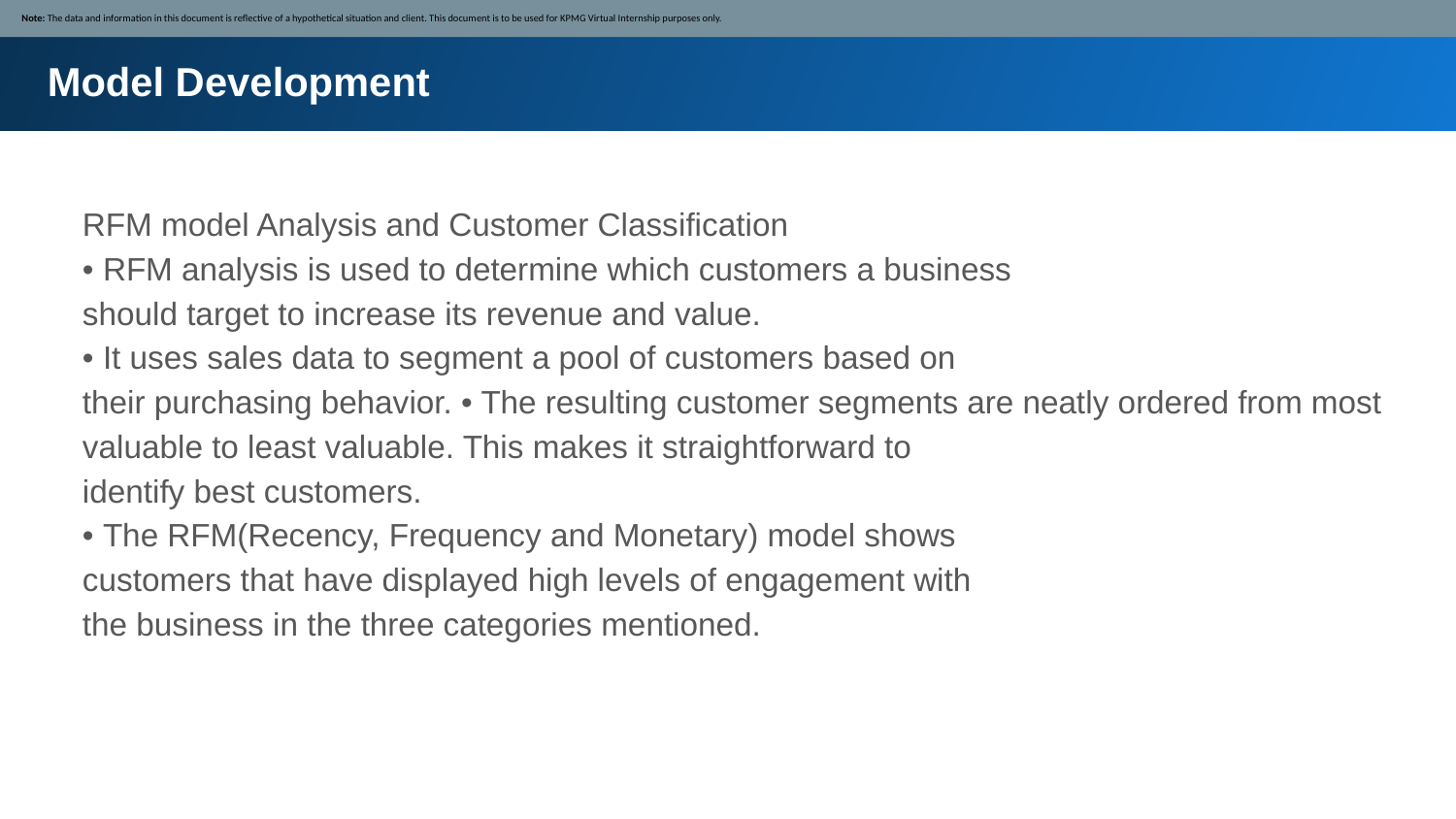

Note: The data and information in this document is reflective of a hypothetical situation and client. This document is to be used for KPMG Virtual Internship purposes only.
Model Development
RFM model Analysis and Customer Classification
• RFM analysis is used to determine which customers a business
should target to increase its revenue and value.
• It uses sales data to segment a pool of customers based on
their purchasing behavior. • The resulting customer segments are neatly ordered from most
valuable to least valuable. This makes it straightforward to
identify best customers.
• The RFM(Recency, Frequency and Monetary) model shows
customers that have displayed high levels of engagement with
the business in the three categories mentioned.